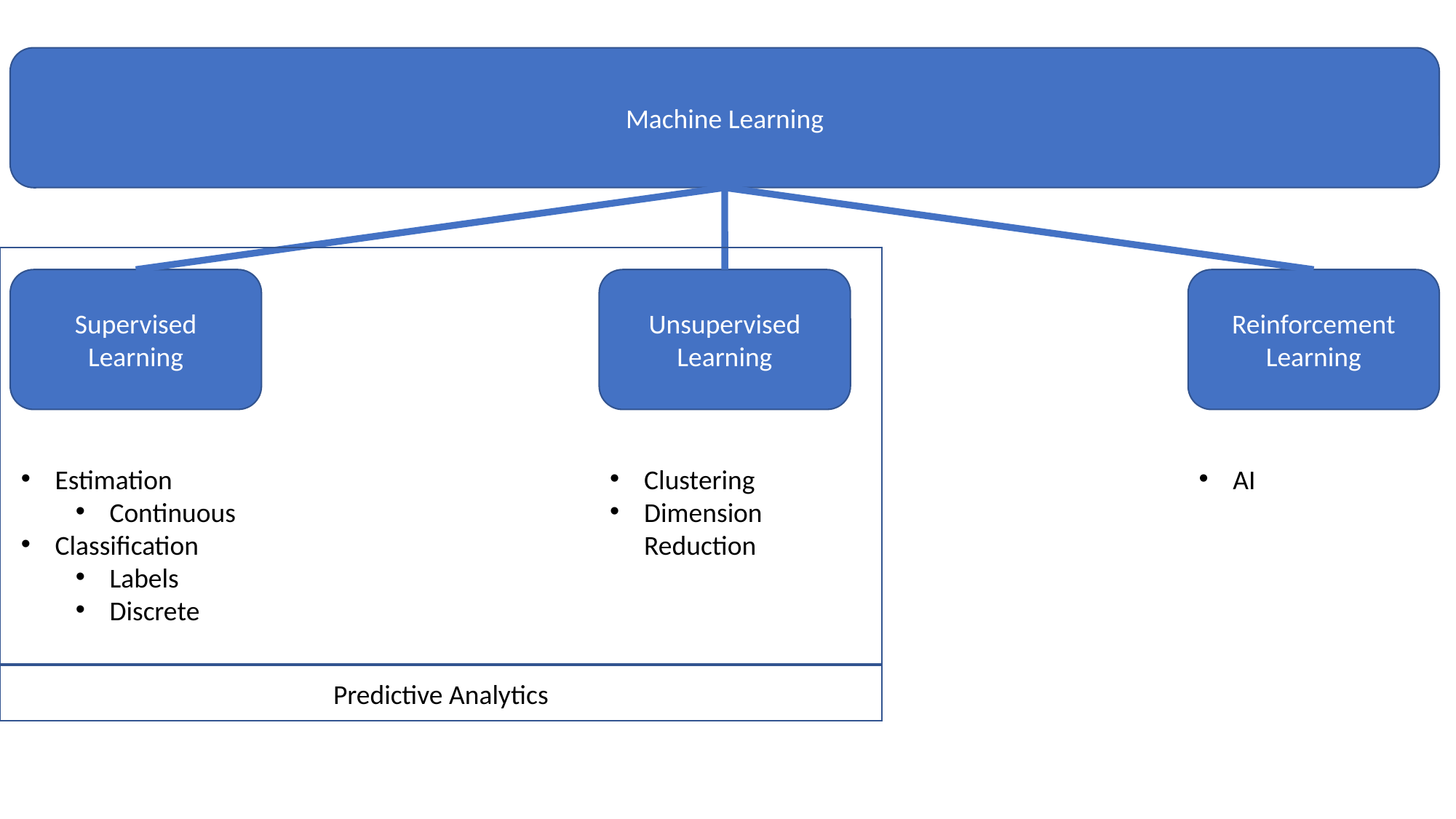

Machine Learning

Reinforcement Learning
Supervised Learning
Unsupervised Learning
Estimation
Continuous
Classification
Labels
Discrete
Clustering
Dimension Reduction
AI
Predictive Analytics